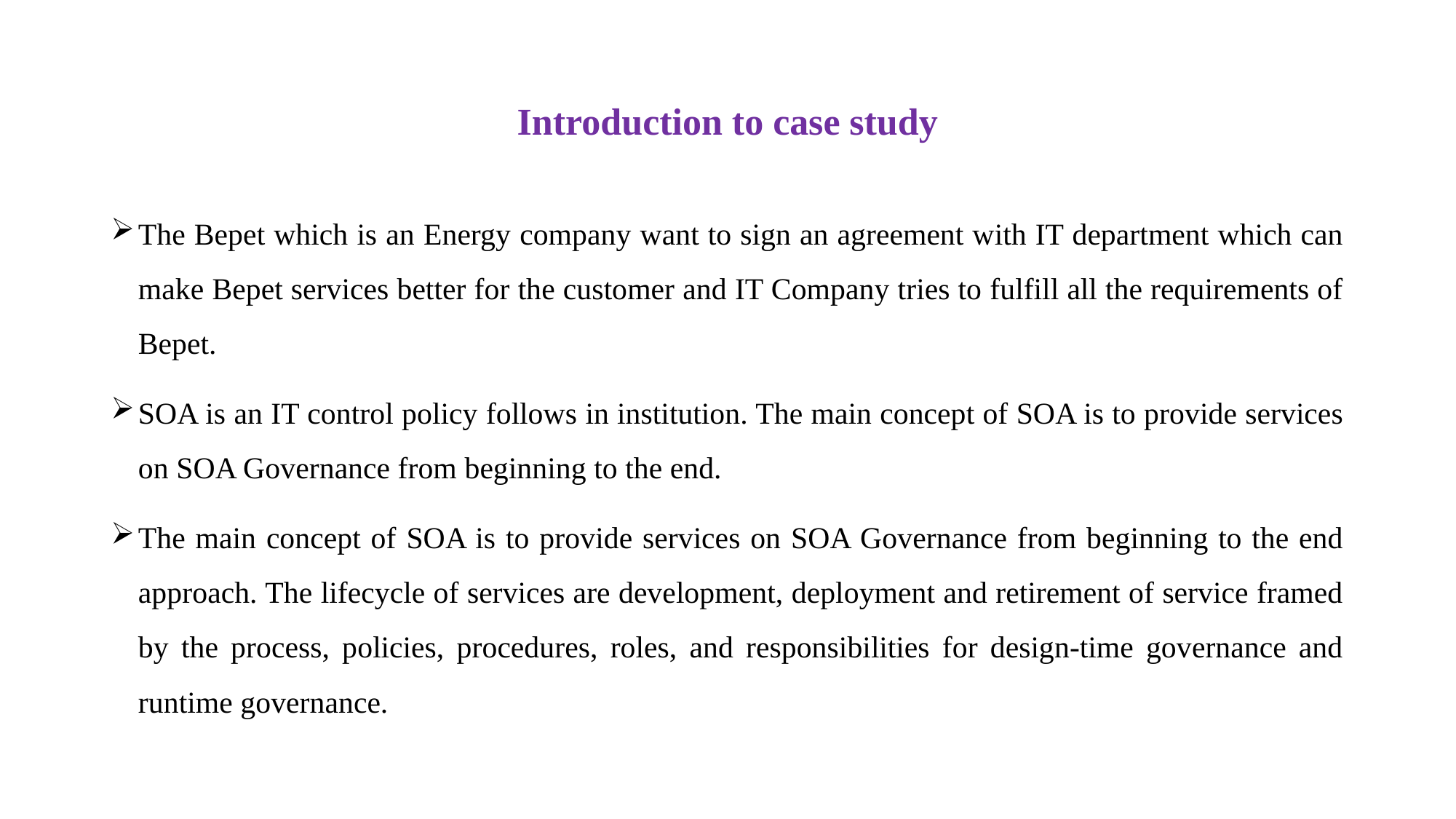

# Introduction to case study
The Bepet which is an Energy company want to sign an agreement with IT department which can make Bepet services better for the customer and IT Company tries to fulfill all the requirements of Bepet.
SOA is an IT control policy follows in institution. The main concept of SOA is to provide services on SOA Governance from beginning to the end.
The main concept of SOA is to provide services on SOA Governance from beginning to the end approach. The lifecycle of services are development, deployment and retirement of service framed by the process, policies, procedures, roles, and responsibilities for design-time governance and runtime governance.